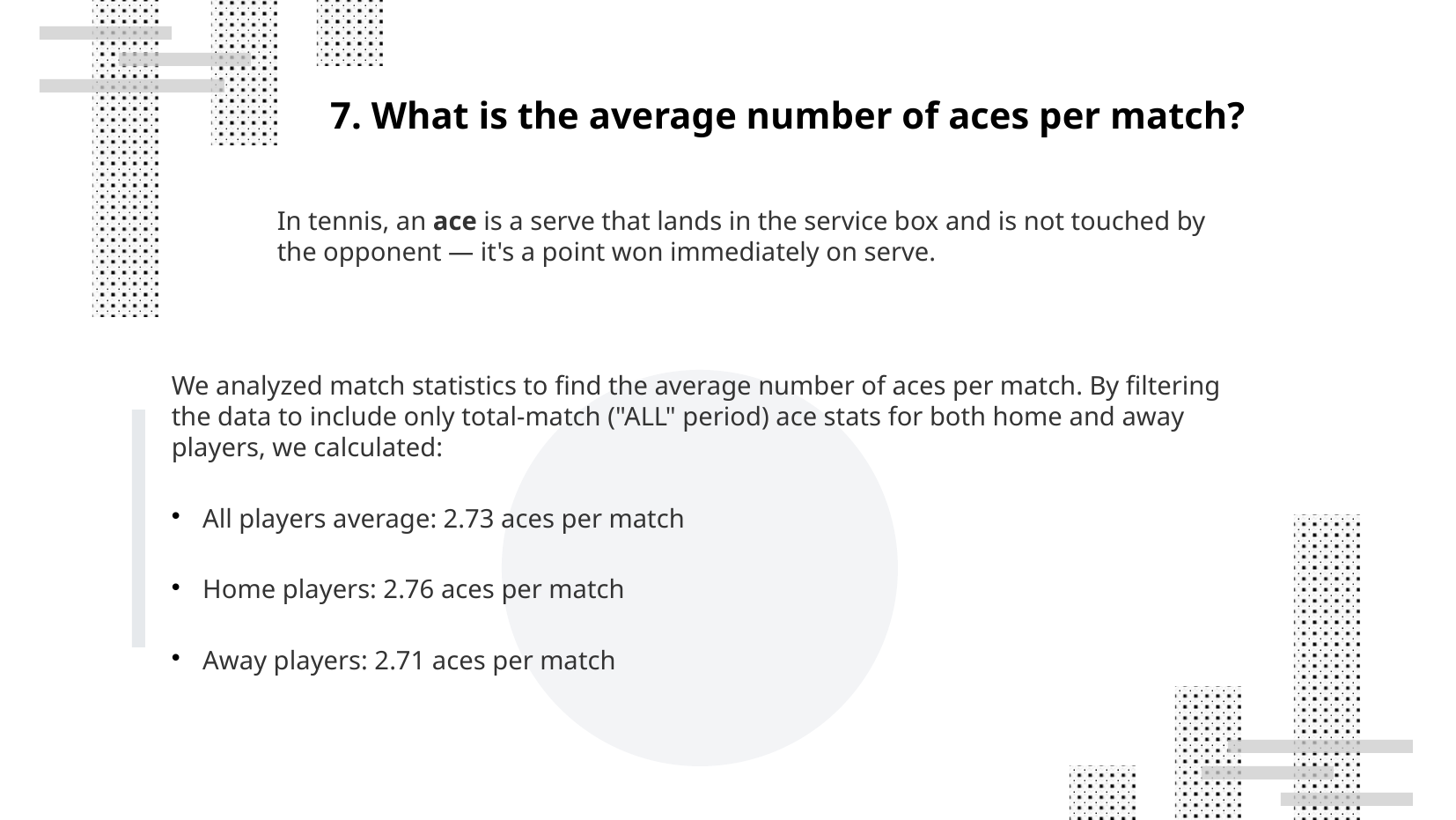

# 7. What is the average number of aces per match?
In tennis, an ace is a serve that lands in the service box and is not touched by the opponent — it's a point won immediately on serve.
We analyzed match statistics to find the average number of aces per match. By filtering the data to include only total-match ("ALL" period) ace stats for both home and away players, we calculated:
All players average: 2.73 aces per match
Home players: 2.76 aces per match
Away players: 2.71 aces per match